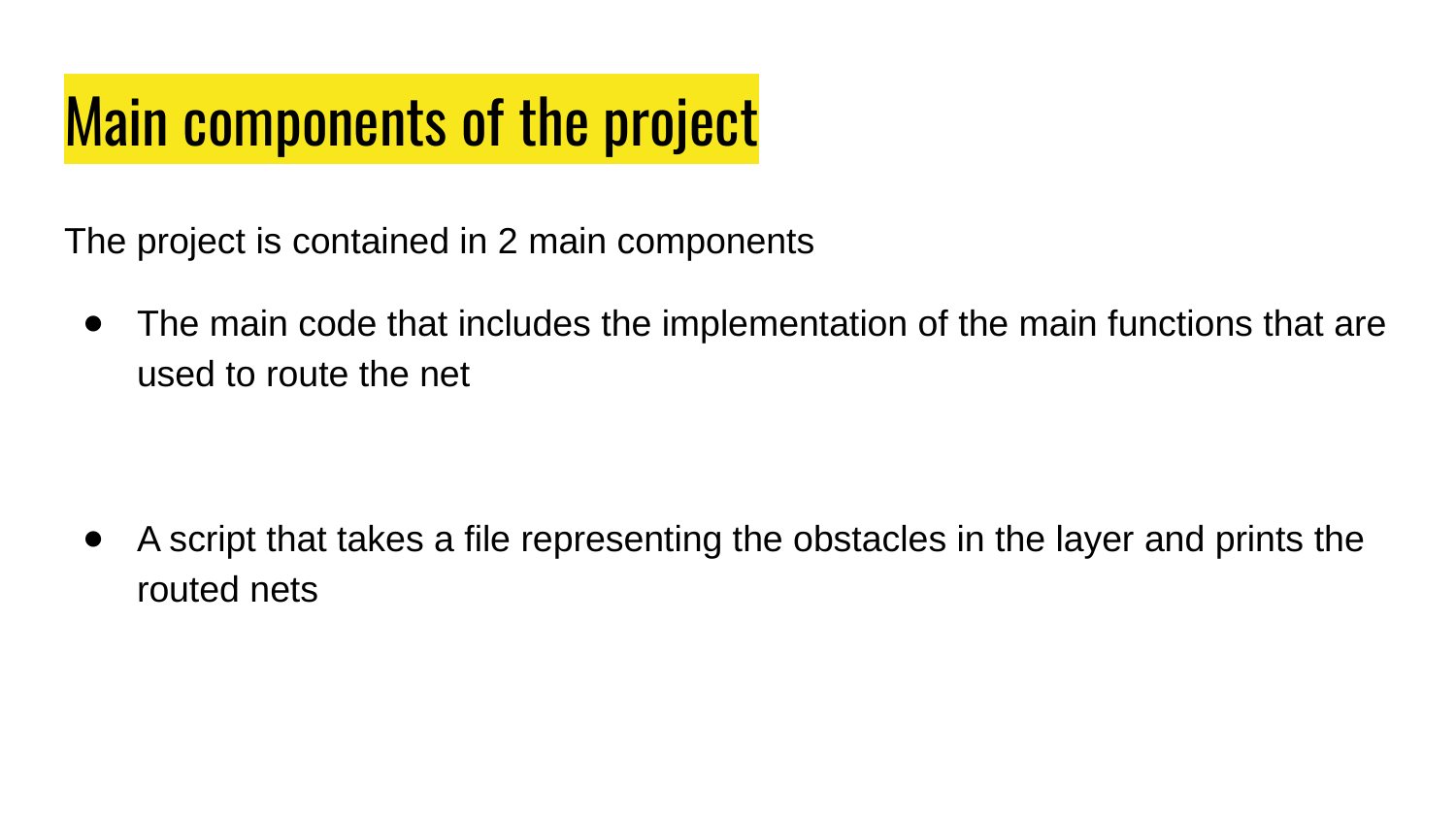

# Main components of the project
The project is contained in 2 main components
The main code that includes the implementation of the main functions that are used to route the net

A script that takes a file representing the obstacles in the layer and prints the routed nets